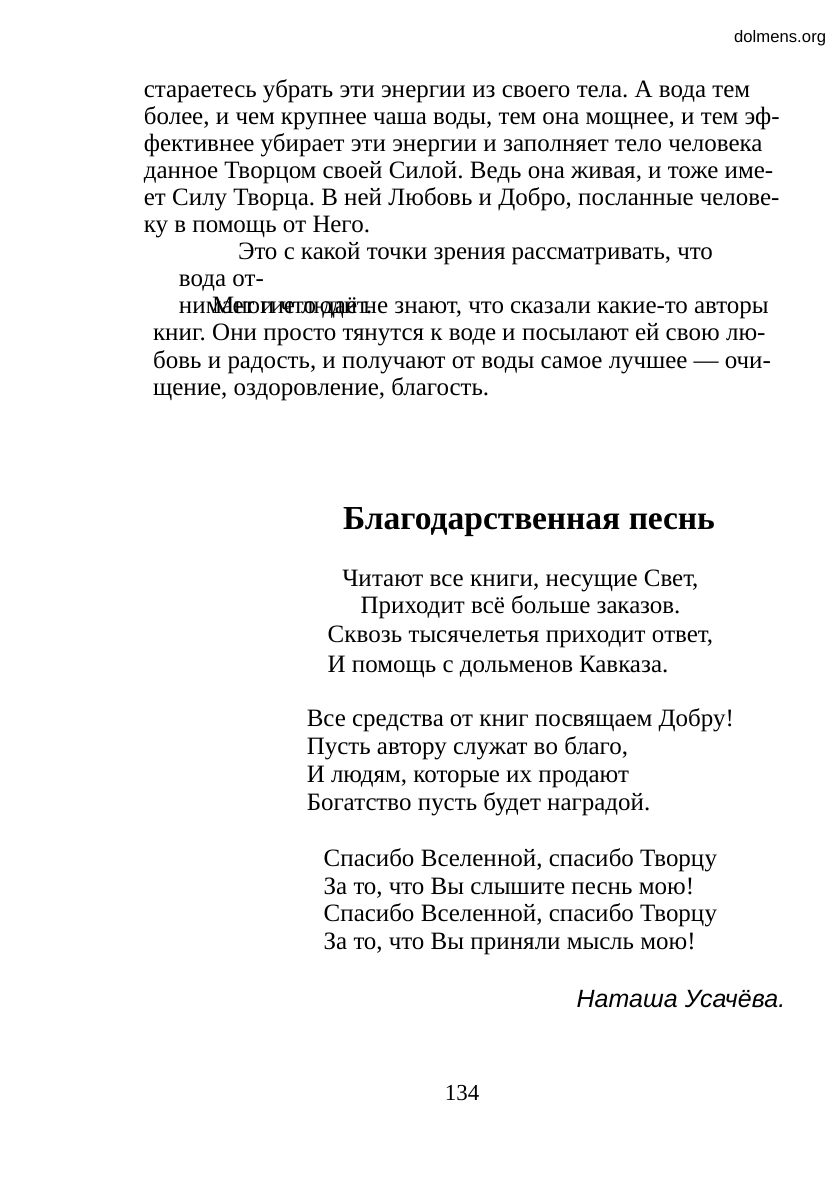

dolmens.org

стараетесь убрать эти энергии из своего тела. А вода тем
более, и чем крупнее чаша воды, тем она мощнее, и тем эф-
фективнее убирает эти энергии и заполняет тело человека
данное Творцом своей Силой. Ведь она живая, и тоже име-
ет Силу Творца. В ней Любовь и Добро, посланные челове-
ку в помощь от Него.

Это с какой точки зрения рассматривать, что вода от-
нимает и что даёт.

Многие люди не знают, что сказали какие-то авторы
книг. Они просто тянутся к воде и посылают ей свою лю-
бовь и радость, и получают от воды самое лучшее — очи-
щение, оздоровление, благость.

Благодарственная песнь

Читают все книги, несущие Свет,

Приходит всё больше заказов.

Сквозь тысячелетья приходит ответ,
И помощь с дольменов Кавказа.

Все средства от книг посвящаем Добру!
Пусть автору служат во благо,
И людям, которые их продают
Богатство пусть будет наградой.

Спасибо Вселенной, спасибо Творцу
За то, что Вы слышите песнь мою!
Спасибо Вселенной, спасибо Творцу
За то, что Вы приняли мысль мою!

Наташа Усачёва.

134